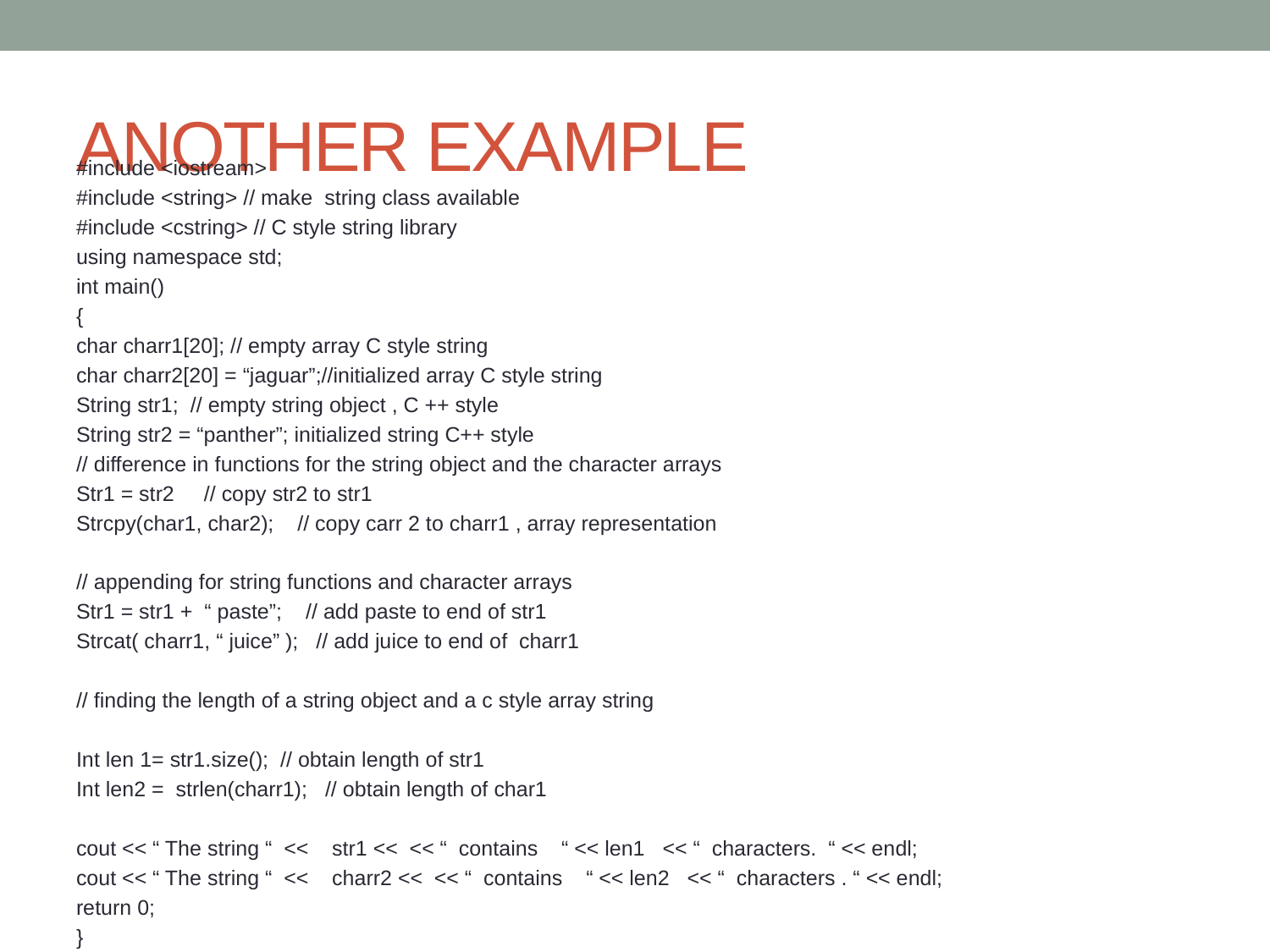

# ANOTHER EXAMPLE
#include <iostream>
#include <string> // make  string class available
#include <cstring> // C style string library
using namespace std;
int main()
{
char charr1[20]; // empty array C style string
char charr2[20] = “jaguar”;//initialized array C style string
String str1;  // empty string object , C ++ style
String str2 = “panther”; initialized string C++ style
// difference in functions for the string object and the character arrays
Str1 = str2     // copy str2 to str1
Strcpy(char1, char2);    // copy carr 2 to charr1 , array representation

// appending for string functions and character arrays
Str1 = str1 +  “ paste”;    // add paste to end of str1
Strcat( charr1, “ juice” );   // add juice to end of  charr1

// finding the length of a string object and a c style array string

Int len 1= str1.size();  // obtain length of str1
Int len2 =  strlen(charr1);   // obtain length of char1

cout << “ The string “  <<    str1 <<  << “  contains    “ << len1   << “  characters.  “ << endl;
cout << “ The string “  <<    charr2 <<  << “  contains    “ << len2   << “  characters . “ << endl;
return 0;
}